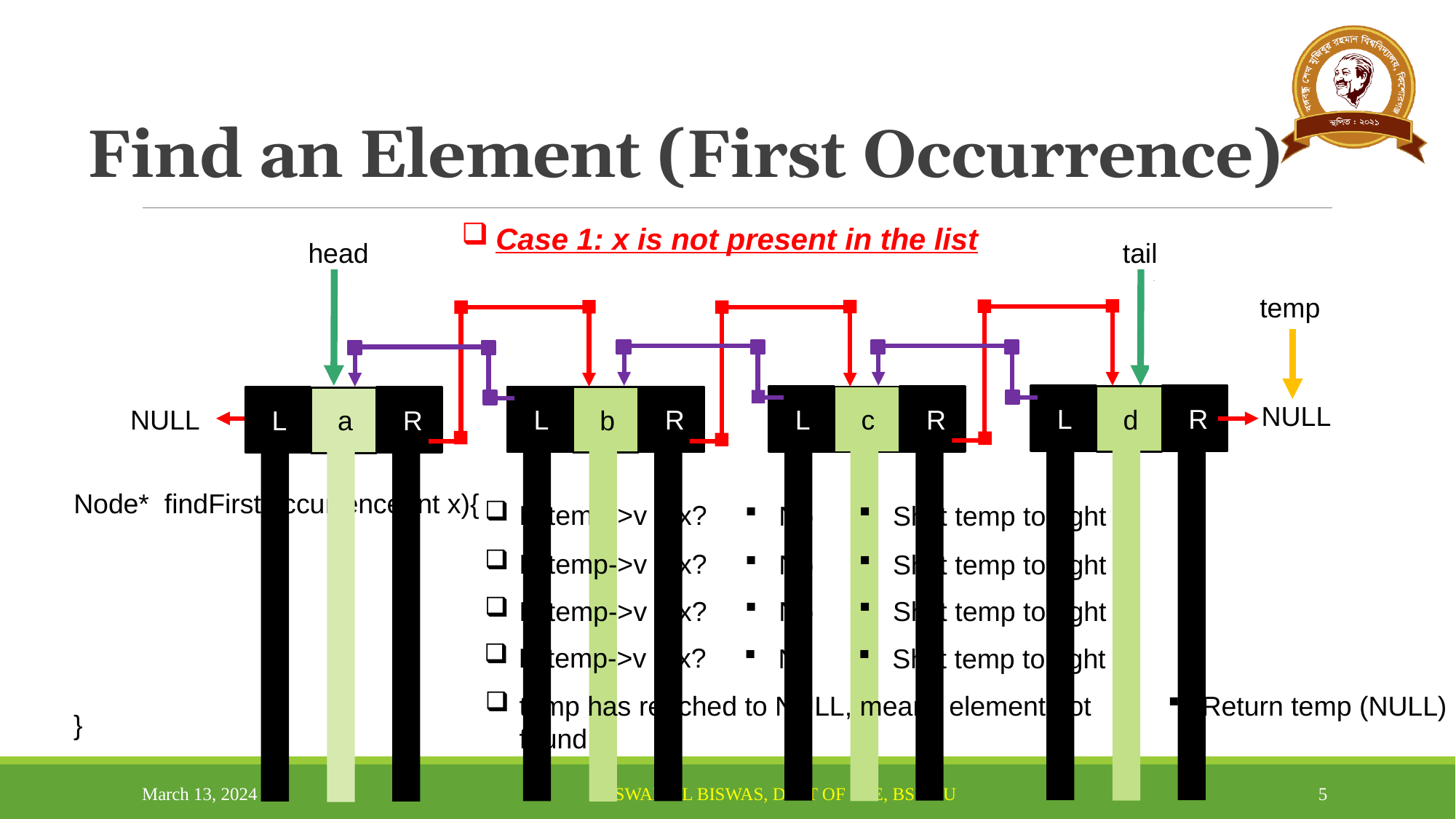

# Find an Element (First Occurrence)
Case 1: x is not present in the list
head
tail
temp

temp

temp

temp

temp

L

R

L

d

R

L

c

R

L

b

R

a
NULL
NULL
Node*  findFirstOccurrence(int x){
}
Is temp->v = x?
Shift temp to right
No
Is temp->v = x?
Shift temp to right
No
Is temp->v = x?
Shift temp to right
No
Is temp->v = x?
Shift temp to right
No
temp has reached to NULL, means element not found
Return temp (NULL)
March 13, 2024
5